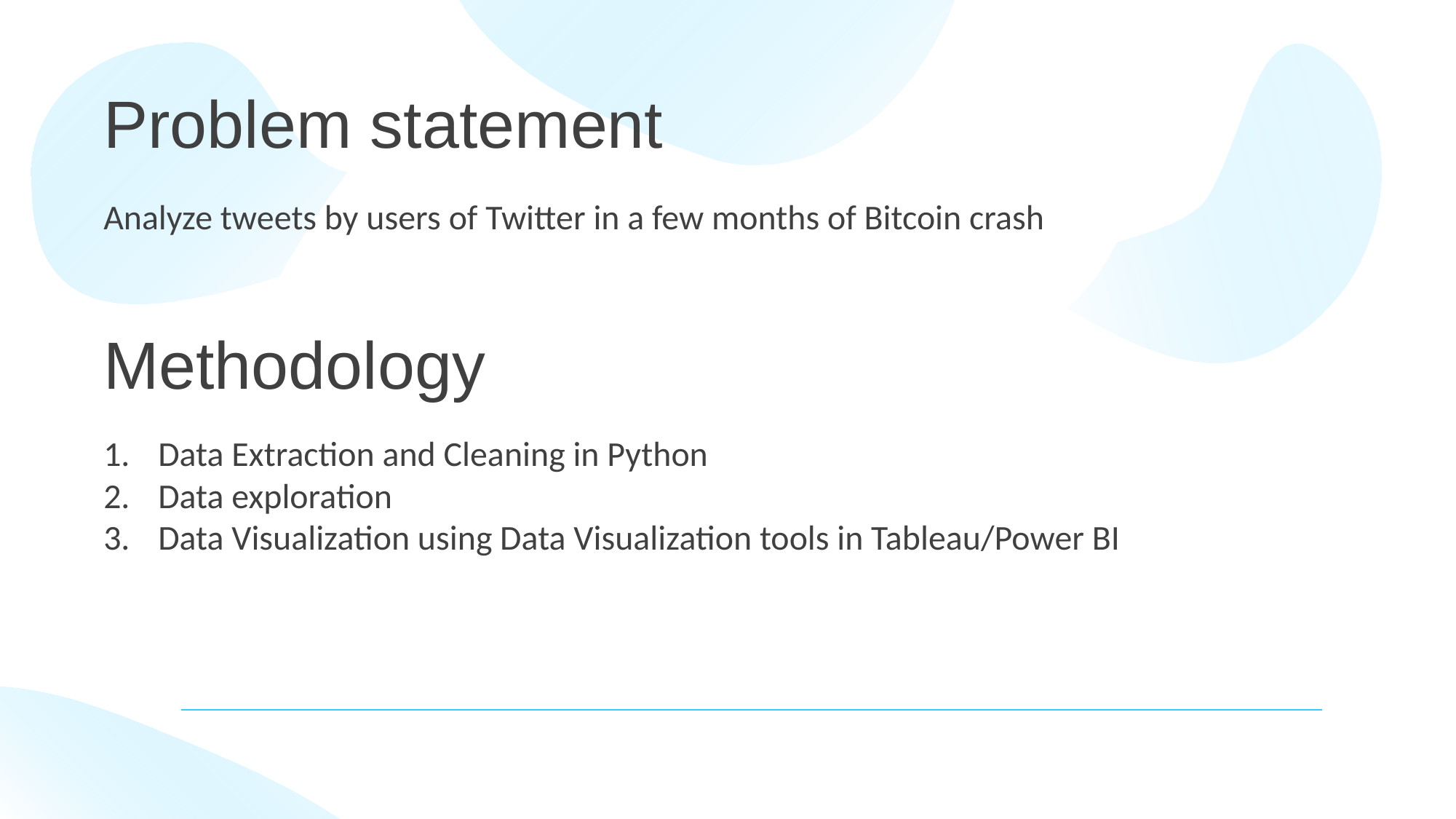

Problem statement
Analyze tweets by users of Twitter in a few months of Bitcoin crash

Methodology
Data Extraction and Cleaning in Python
Data exploration
Data Visualization using Data Visualization tools in Tableau/Power BI